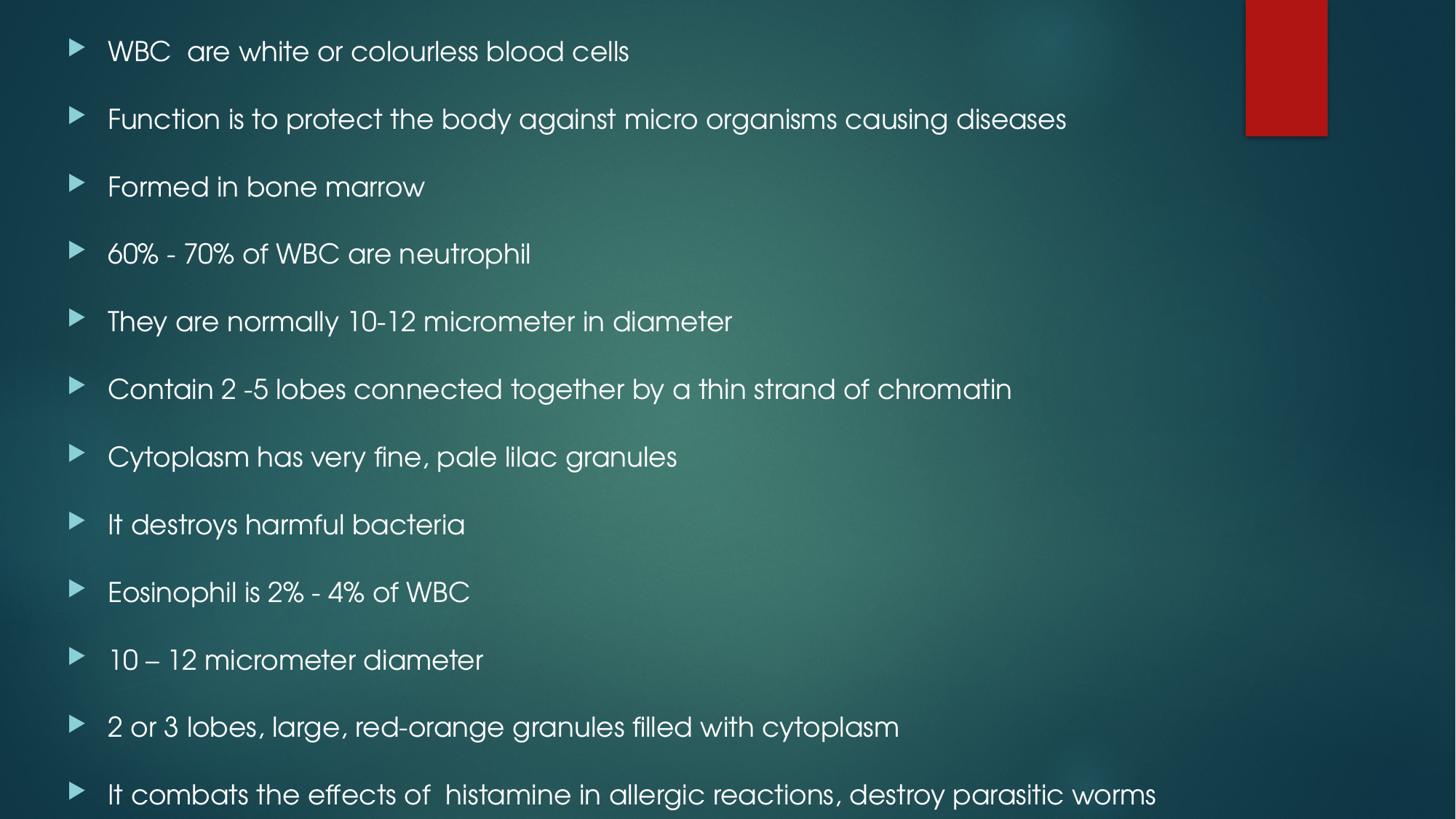

WBC  are white or colourless blood cells
Function is to protect the body against micro organisms causing diseases
Formed in bone marrow
60% - 70% of WBC are neutrophil
They are normally 10-12 micrometer in diameter
Contain 2 -5 lobes connected together by a thin strand of chromatin
Cytoplasm has very fine, pale lilac granules
It destroys harmful bacteria
Eosinophil is 2% - 4% of WBC
10 – 12 micrometer diameter
2 or 3 lobes, large, red-orange granules filled with cytoplasm
It combats the effects of  histamine in allergic reactions, destroy parasitic worms